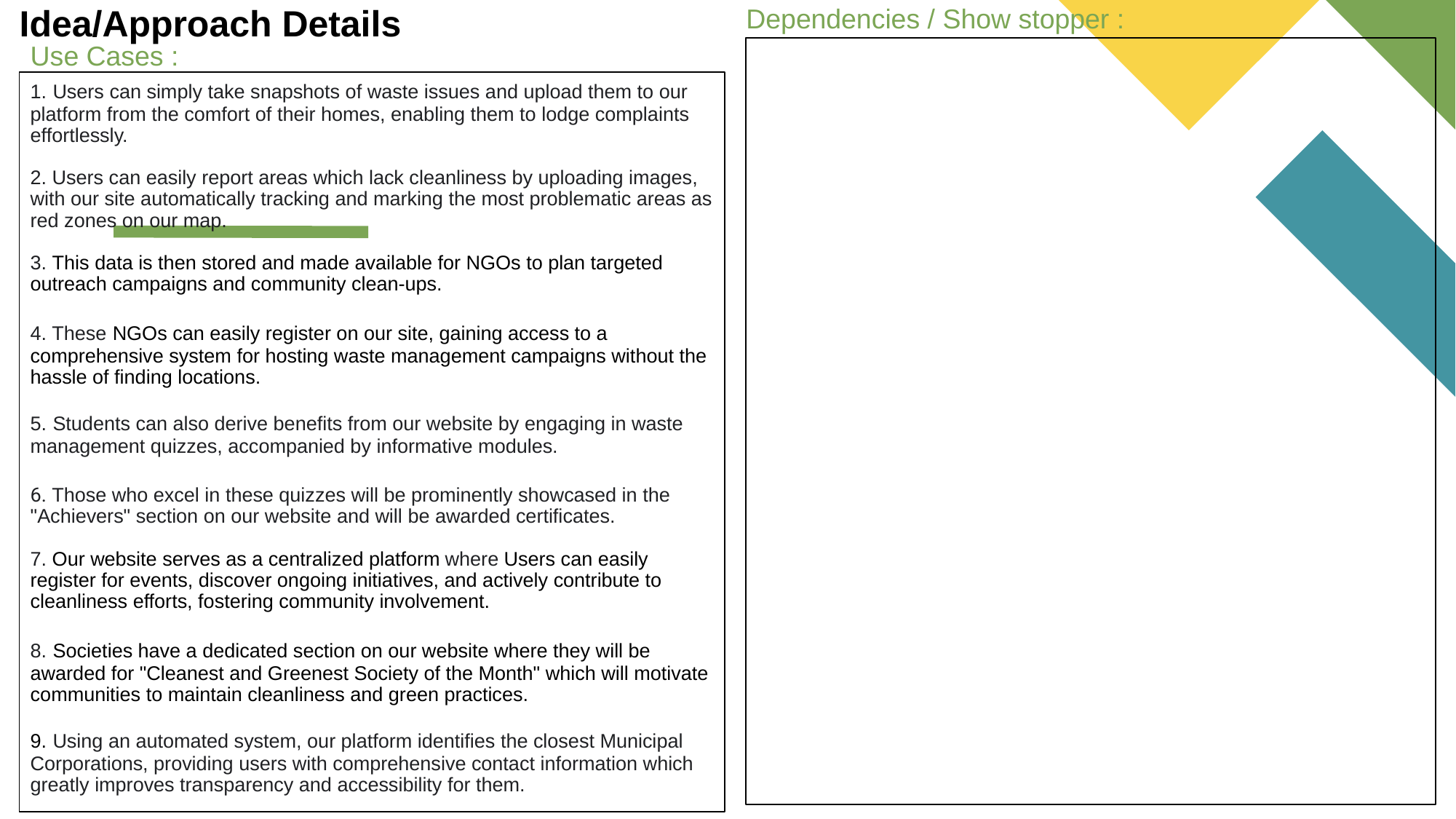

Dependencies / Show stopper :
# Idea/Approach Details
Use Cases :

1. Users can simply take snapshots of waste issues and upload them to our platform from the comfort of their homes, enabling them to lodge complaints effortlessly.

2. Users can easily report areas which lack cleanliness by uploading images, with our site automatically tracking and marking the most problematic areas as red zones on our map.

3. This data is then stored and made available for NGOs to plan targeted outreach campaigns and community clean-ups.

4. These NGOs can easily register on our site, gaining access to a comprehensive system for hosting waste management campaigns without the hassle of finding locations.

5. Students can also derive benefits from our website by engaging in waste management quizzes, accompanied by informative modules.

6. Those who excel in these quizzes will be prominently showcased in the "Achievers" section on our website and will be awarded certificates.

7. Our website serves as a centralized platform where Users can easily register for events, discover ongoing initiatives, and actively contribute to cleanliness efforts, fostering community involvement.

8. Societies have a dedicated section on our website where they will be awarded for "Cleanest and Greenest Society of the Month" which will motivate communities to maintain cleanliness and green practices.

9. Using an automated system, our platform identifies the closest Municipal Corporations, providing users with comprehensive contact information which greatly improves transparency and accessibility for them.